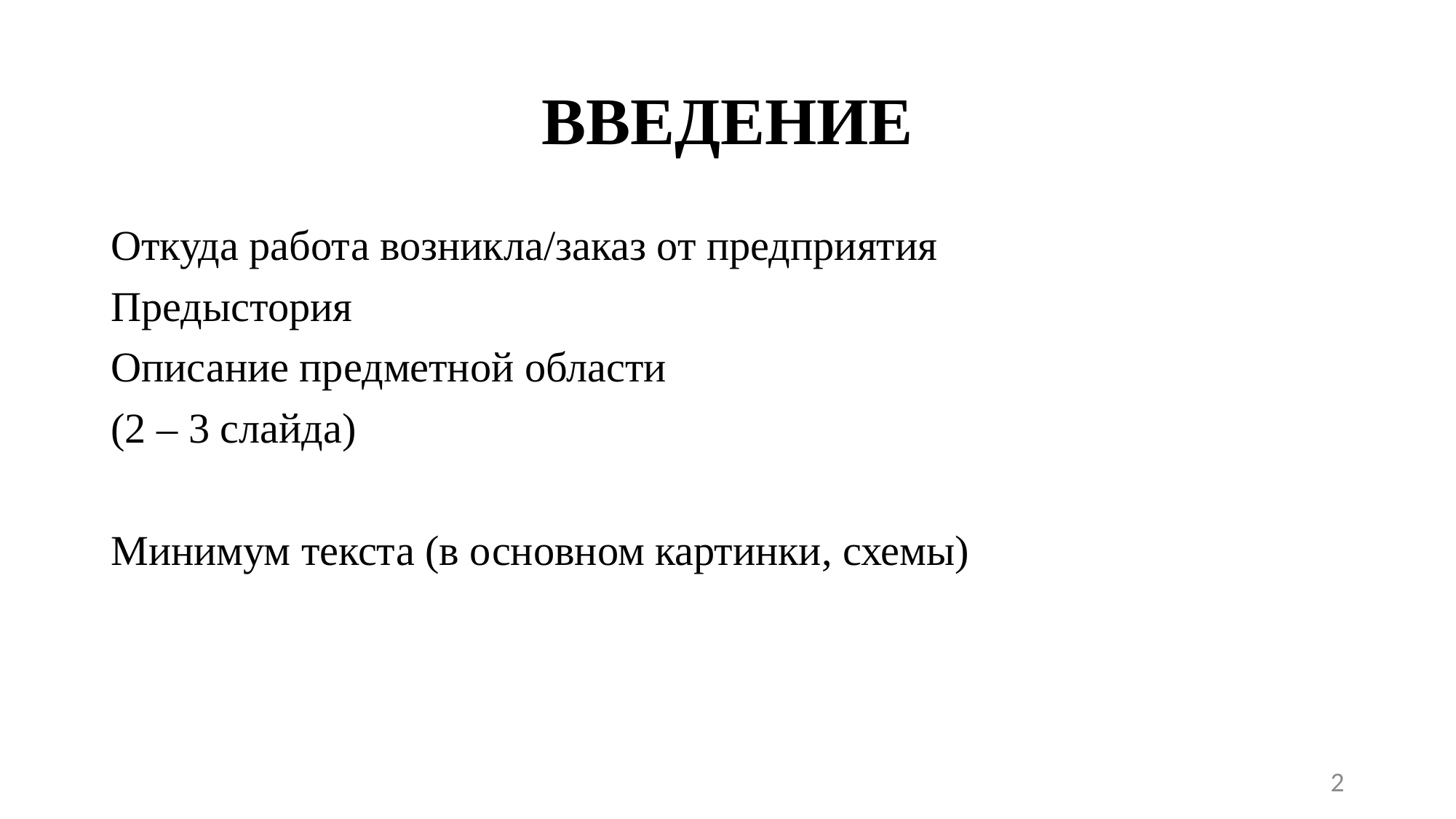

# ВВЕДЕНИЕ
Откуда работа возникла/заказ от предприятия
Предыстория
Описание предметной области
(2 – 3 слайда)

Минимум текста (в основном картинки, схемы)

2